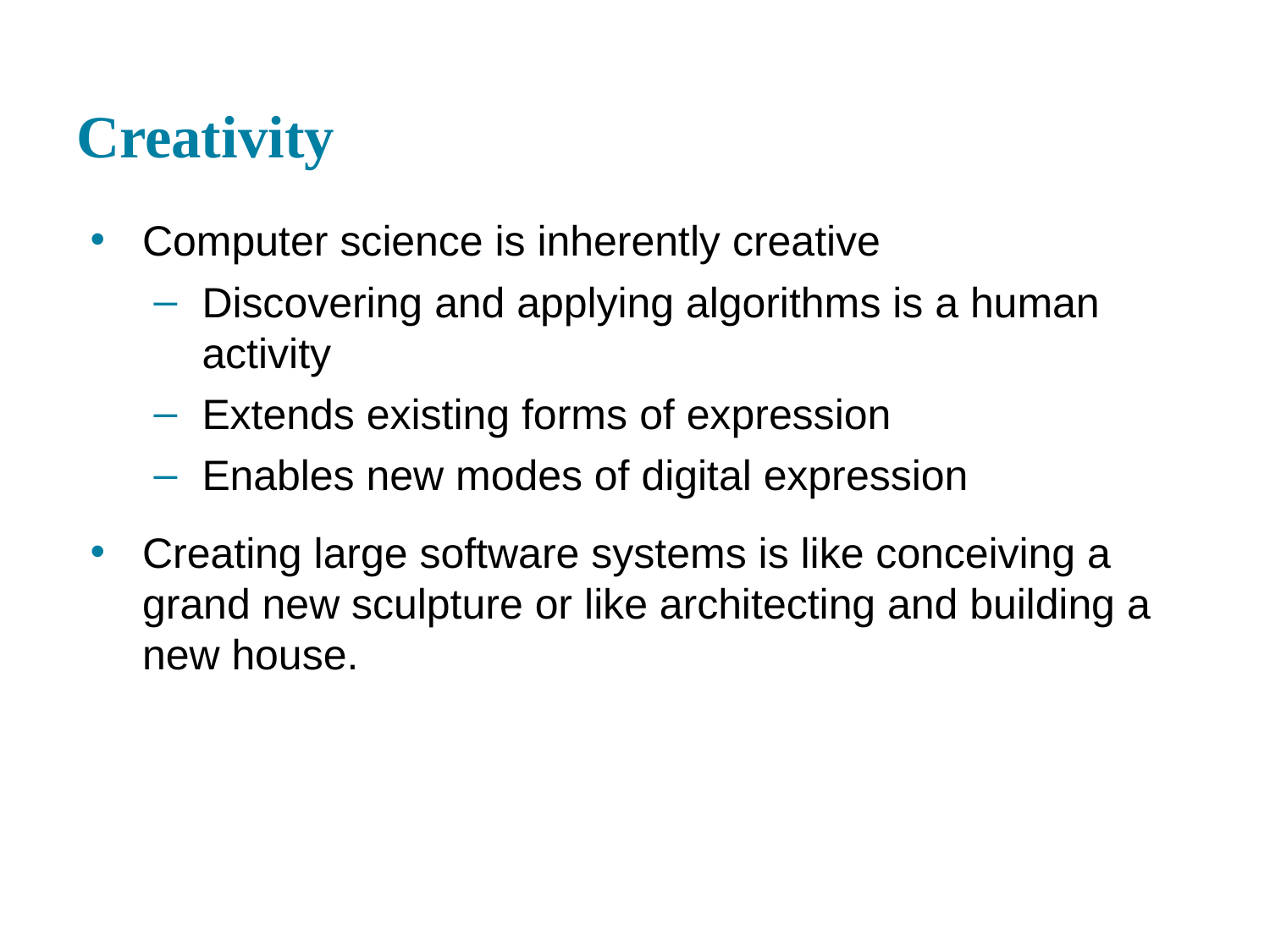

# Creativity
Computer science is inherently creative
Discovering and applying algorithms is a human activity
Extends existing forms of expression
Enables new modes of digital expression
Creating large software systems is like conceiving a grand new sculpture or like architecting and building a new house.